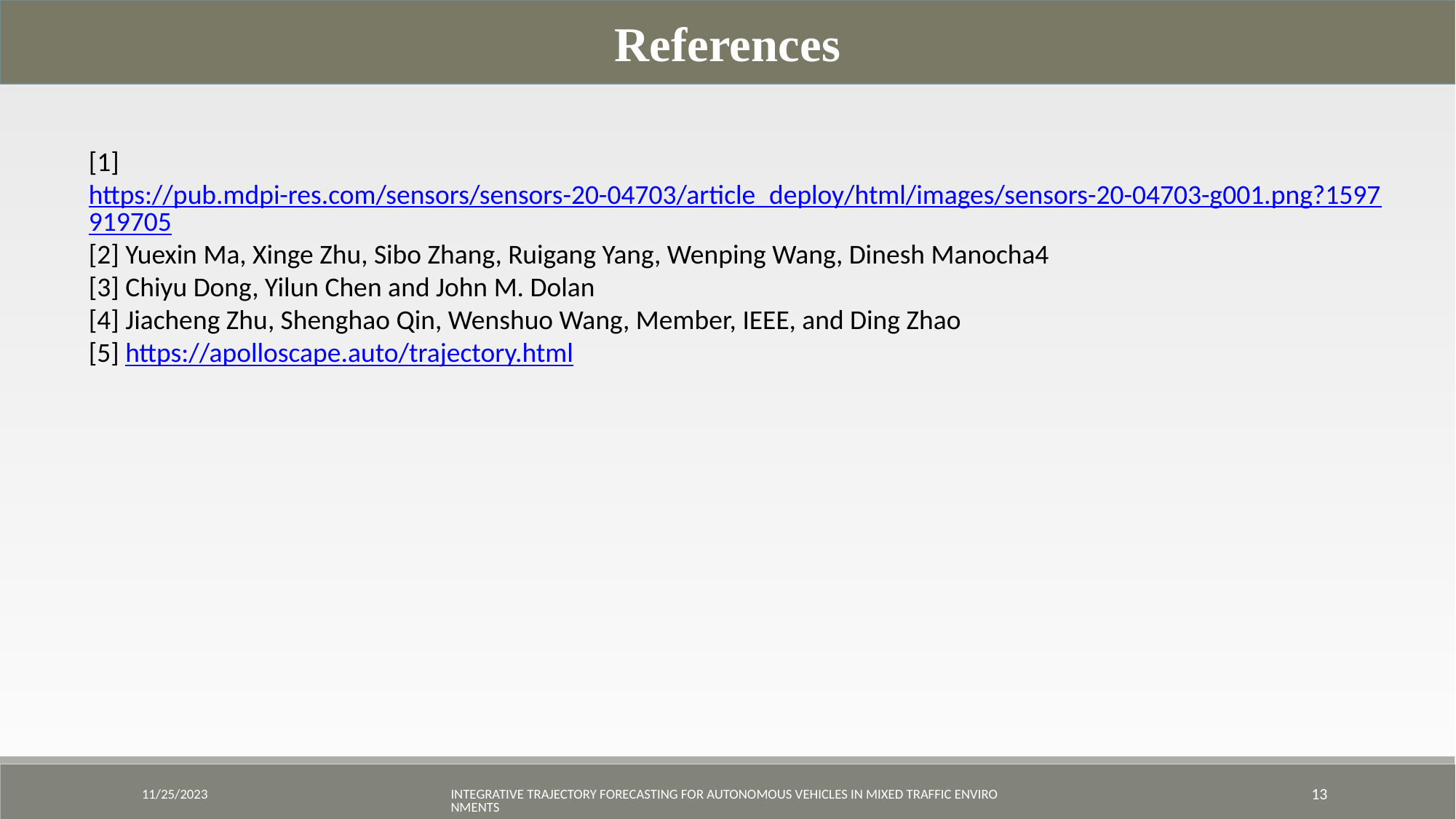

References
[1]	https://pub.mdpi-res.com/sensors/sensors-20-04703/article_deploy/html/images/sensors-20-04703-g001.png?1597919705
[2] Yuexin Ma, Xinge Zhu, Sibo Zhang, Ruigang Yang, Wenping Wang, Dinesh Manocha4
[3] Chiyu Dong, Yilun Chen and John M. Dolan
[4] Jiacheng Zhu, Shenghao Qin, Wenshuo Wang, Member, IEEE, and Ding Zhao
[5] https://apolloscape.auto/trajectory.html

11/25/2023
Integrative Trajectory Forecasting for Autonomous Vehicles in Mixed Traffic Environments
13